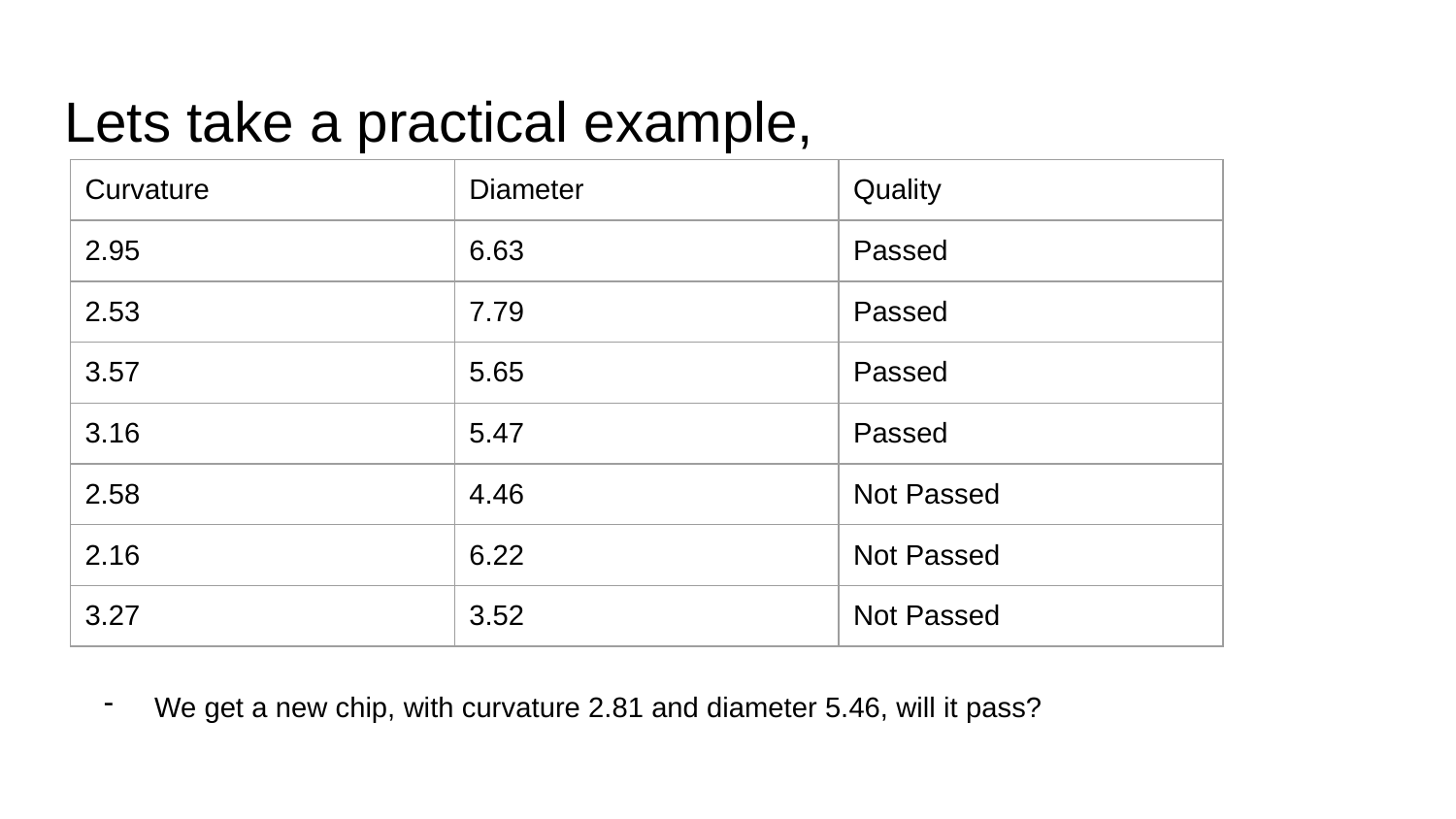

# Lets take a practical example,
| Curvature | Diameter | Quality |
| --- | --- | --- |
| 2.95 | 6.63 | Passed |
| 2.53 | 7.79 | Passed |
| 3.57 | 5.65 | Passed |
| 3.16 | 5.47 | Passed |
| 2.58 | 4.46 | Not Passed |
| 2.16 | 6.22 | Not Passed |
| 3.27 | 3.52 | Not Passed |
We get a new chip, with curvature 2.81 and diameter 5.46, will it pass?